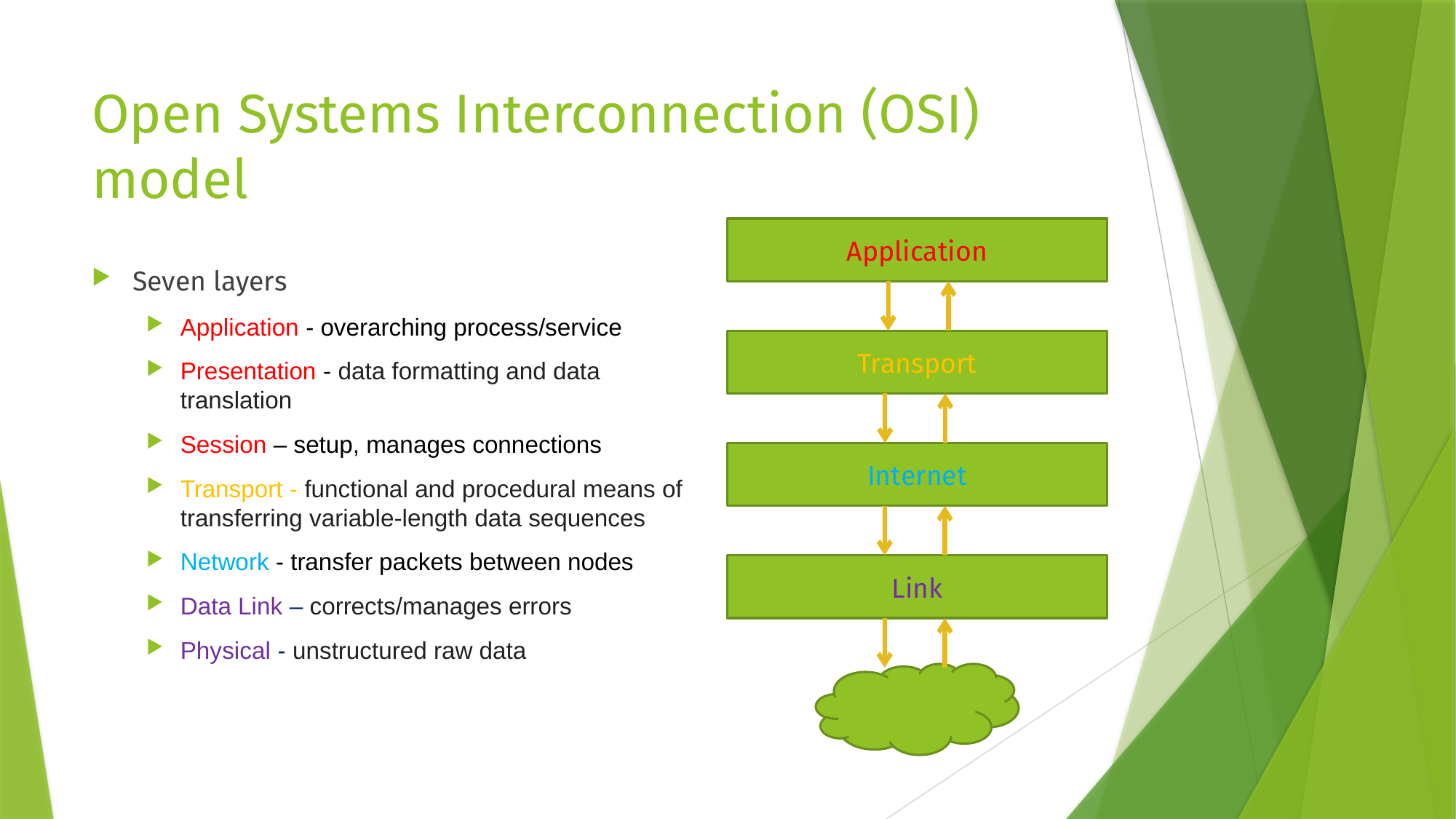

# Open Systems Interconnection (OSI) model
Application
Seven layers
Application - overarching process/service
Presentation - data formatting and data translation
Session – setup, manages connections
Transport - functional and procedural means of transferring variable-length data sequences
Network - transfer packets between nodes
Data Link – corrects/manages errors
Physical - unstructured raw data
Transport
Internet
Link